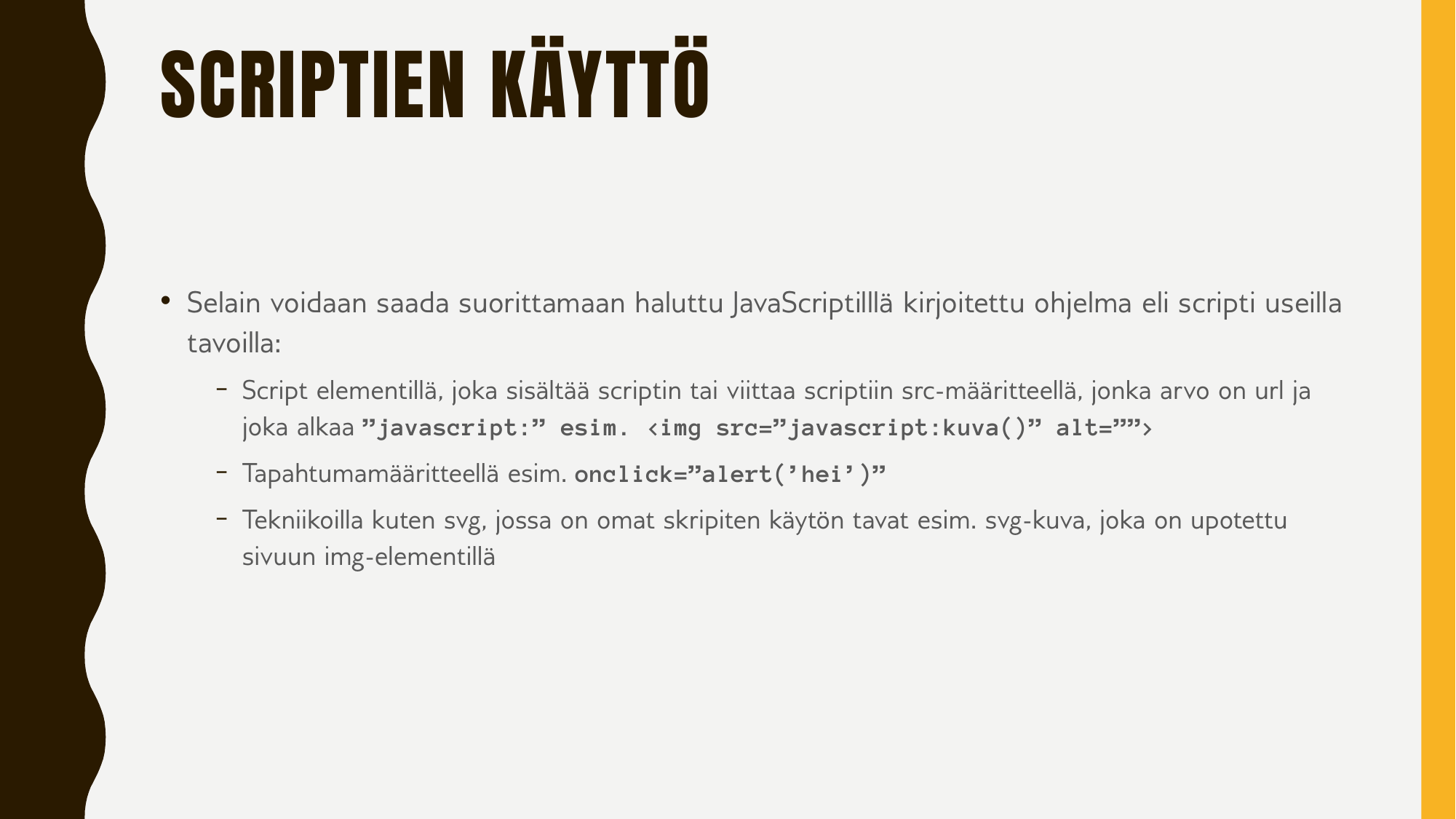

# Scriptien käyttö
Selain voidaan saada suorittamaan haluttu JavaScriptilllä kirjoitettu ohjelma eli scripti useilla tavoilla:
Script elementillä, joka sisältää scriptin tai viittaa scriptiin src-määritteellä, jonka arvo on url ja joka alkaa ”javascript:” esim. <img src=”javascript:kuva()” alt=””>
Tapahtumamääritteellä esim. onclick=”alert(’hei’)”
Tekniikoilla kuten svg, jossa on omat skripiten käytön tavat esim. svg-kuva, joka on upotettu sivuun img-elementillä